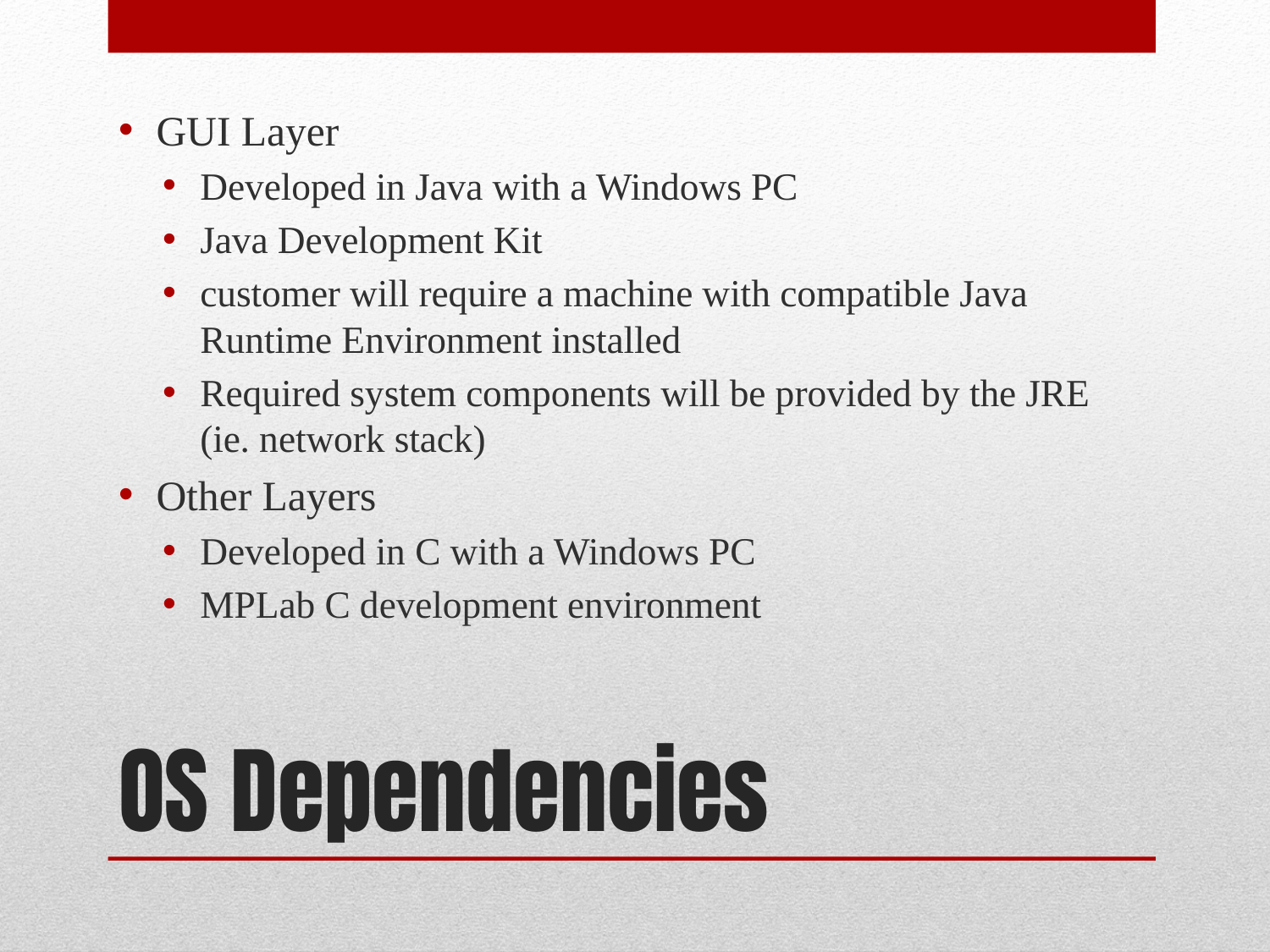

GUI Layer
Developed in Java with a Windows PC
Java Development Kit
customer will require a machine with compatible Java Runtime Environment installed
Required system components will be provided by the JRE (ie. network stack)
Other Layers
Developed in C with a Windows PC
MPLab C development environment
# OS Dependencies